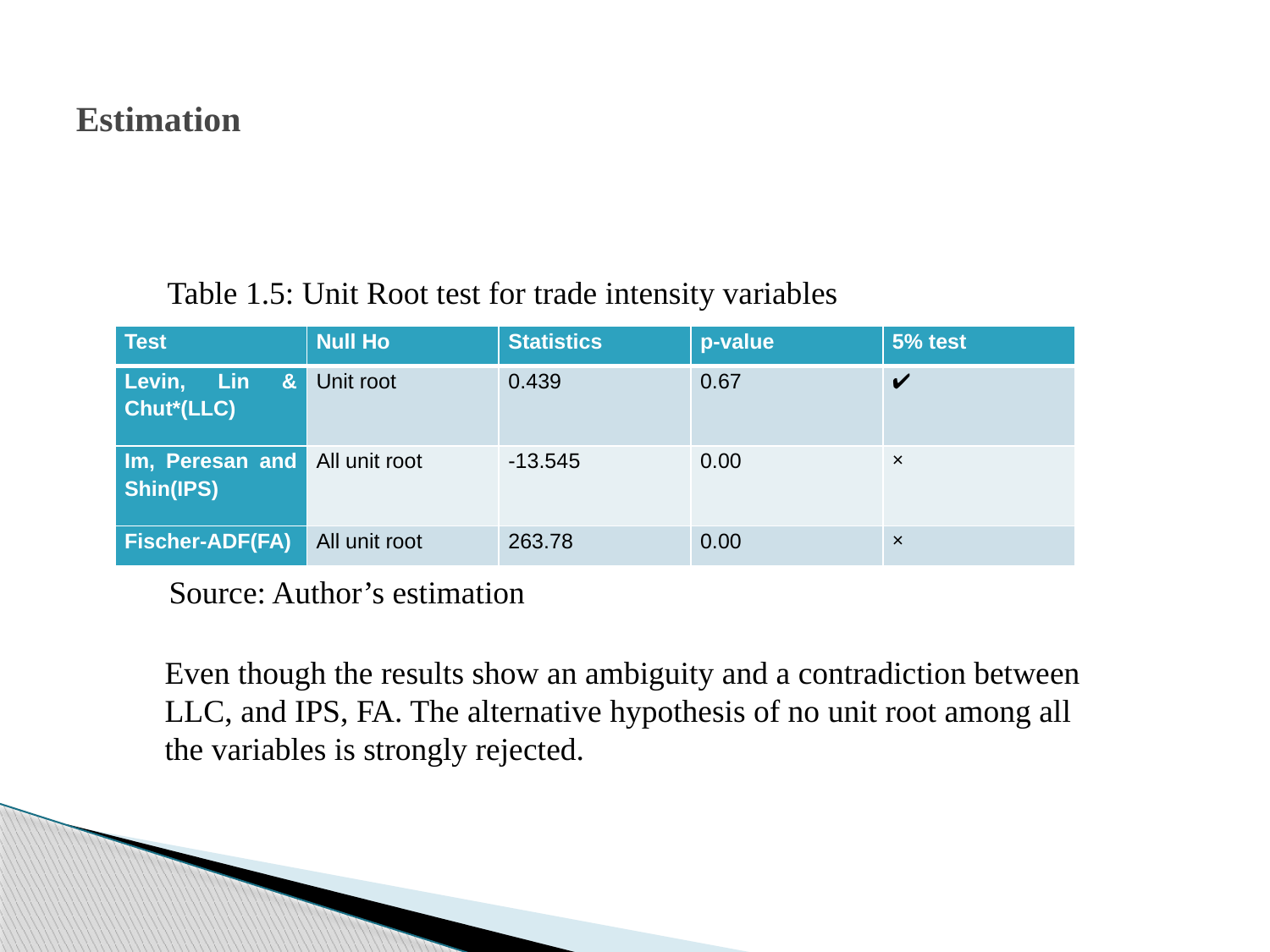

# Estimation
Table 1.5: Unit Root test for trade intensity variables
| Test | Null Ho | Statistics | p-value | 5% test |
| --- | --- | --- | --- | --- |
| Levin, Lin & Chut\*(LLC) | Unit root | 0.439 | 0.67 | ✔ |
| Im, Peresan and Shin(IPS) | All unit root | -13.545 | 0.00 | × |
| Fischer-ADF(FA) | All unit root | 263.78 | 0.00 | × |
Source: Author’s estimation
Even though the results show an ambiguity and a contradiction between LLC, and IPS, FA. The alternative hypothesis of no unit root among all the variables is strongly rejected.